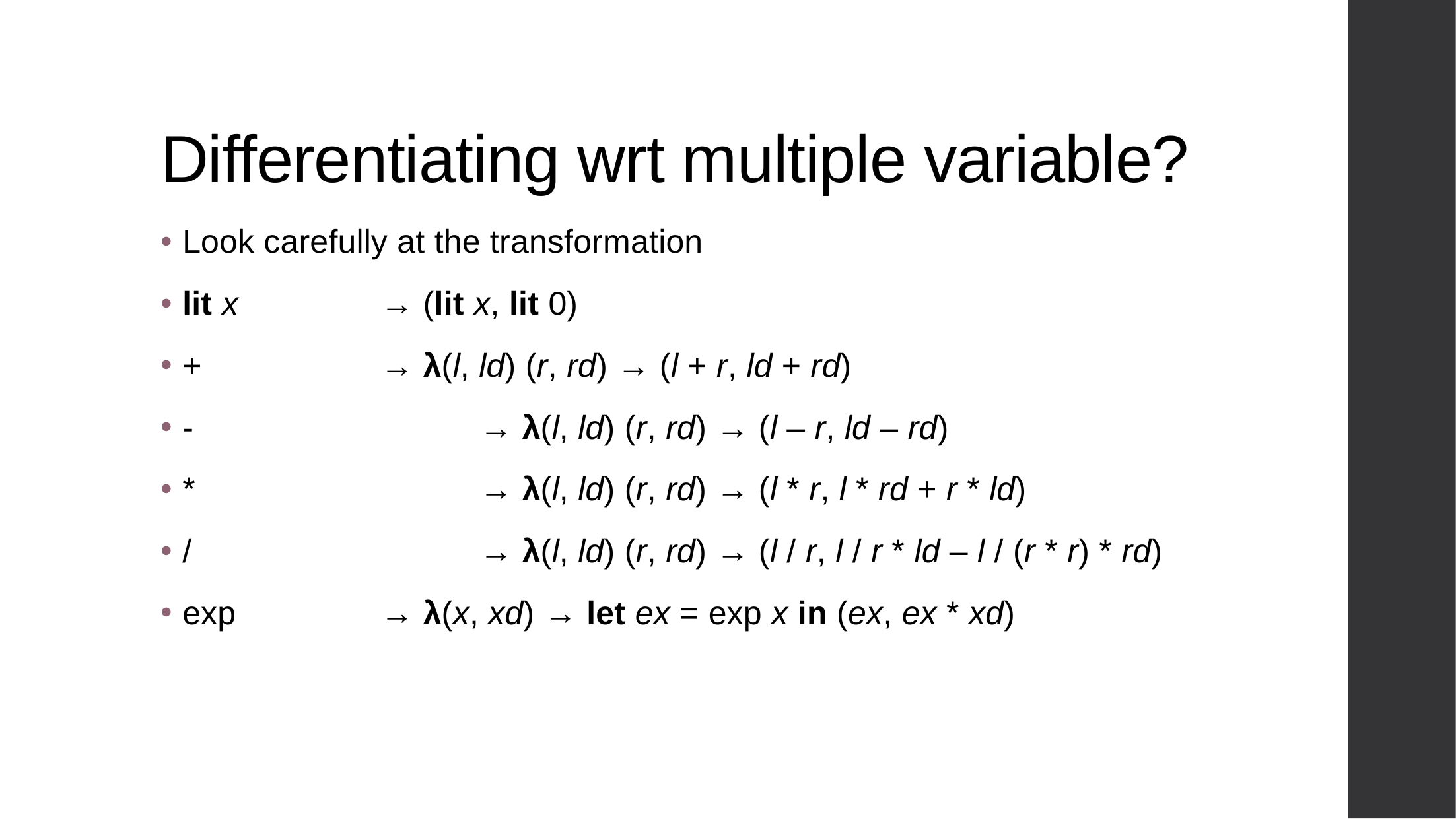

# Differentiating wrt multiple variable?
Look carefully at the transformation
lit x		→ (lit x, lit 0)
+		→ λ(l, ld) (r, rd) → (l + r, ld + rd)
-			→ λ(l, ld) (r, rd) → (l – r, ld – rd)
*			→ λ(l, ld) (r, rd) → (l * r, l * rd + r * ld)
/			→ λ(l, ld) (r, rd) → (l / r, l / r * ld – l / (r * r) * rd)
exp		→ λ(x, xd) → let ex = exp x in (ex, ex * xd)